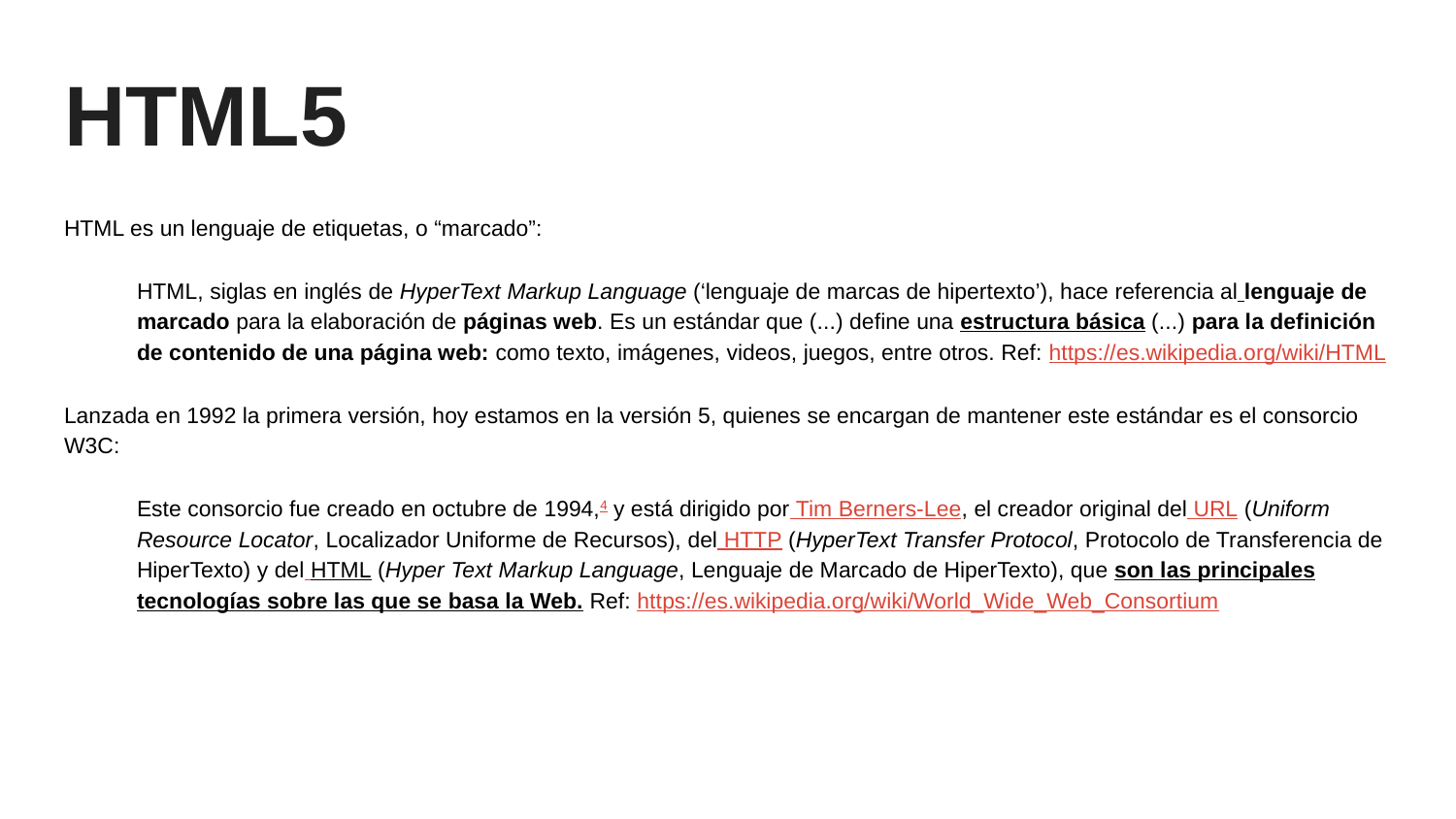

# HTML5
HTML es un lenguaje de etiquetas, o “marcado”:
HTML, siglas en inglés de HyperText Markup Language (‘lenguaje de marcas de hipertexto’), hace referencia al lenguaje de marcado para la elaboración de páginas web. Es un estándar que (...) define una estructura básica (...) para la definición de contenido de una página web: como texto, imágenes, videos, juegos, entre otros. Ref: https://es.wikipedia.org/wiki/HTML
Lanzada en 1992 la primera versión, hoy estamos en la versión 5, quienes se encargan de mantener este estándar es el consorcio W3C:
Este consorcio fue creado en octubre de 1994,4​ y está dirigido por Tim Berners-Lee, el creador original del URL (Uniform Resource Locator, Localizador Uniforme de Recursos), del HTTP (HyperText Transfer Protocol, Protocolo de Transferencia de HiperTexto) y del HTML (Hyper Text Markup Language, Lenguaje de Marcado de HiperTexto), que son las principales tecnologías sobre las que se basa la Web. Ref: https://es.wikipedia.org/wiki/World_Wide_Web_Consortium